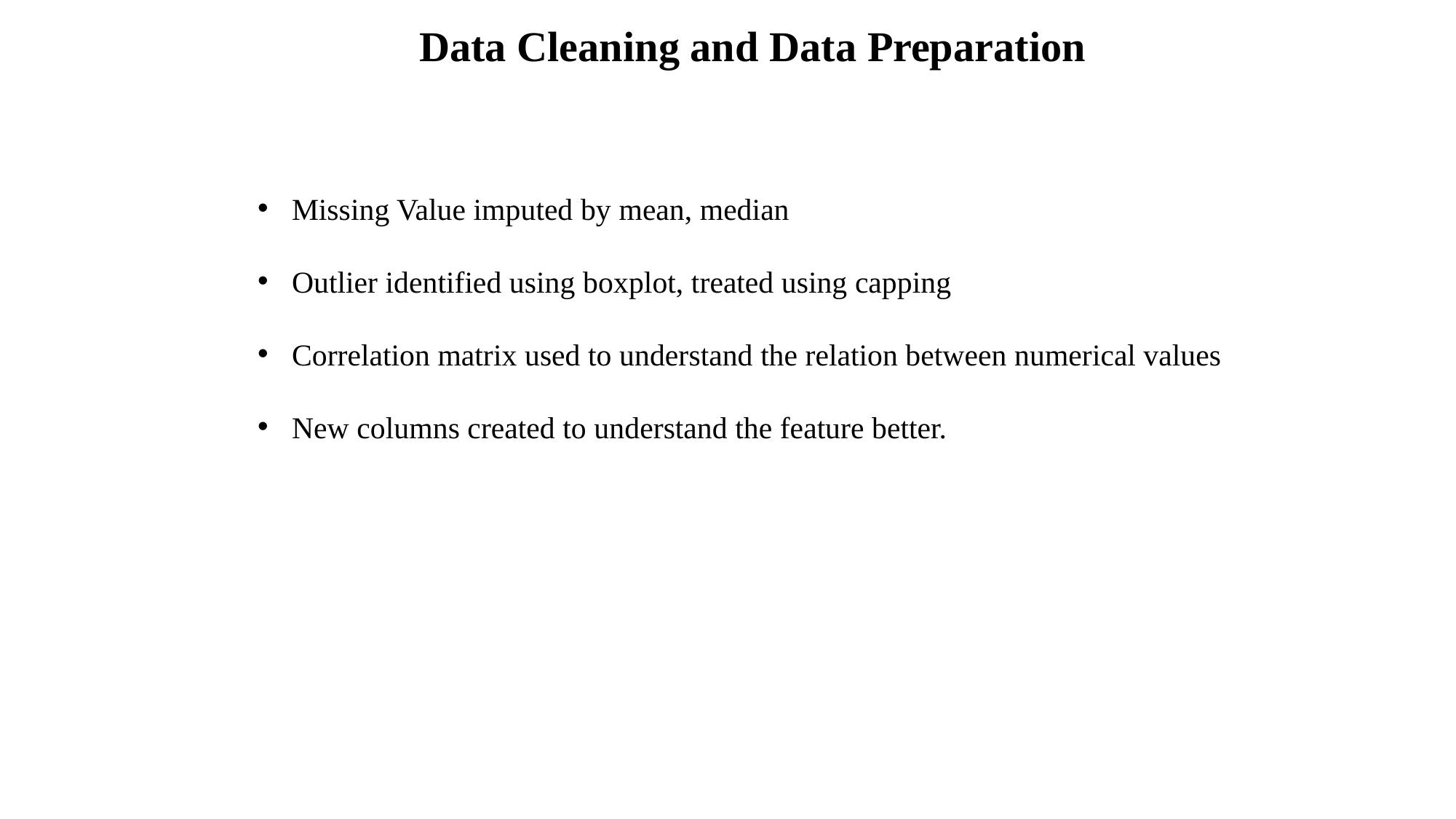

Data Cleaning and Data Preparation
Missing Value imputed by mean, median
Outlier identified using boxplot, treated using capping
Correlation matrix used to understand the relation between numerical values
New columns created to understand the feature better.